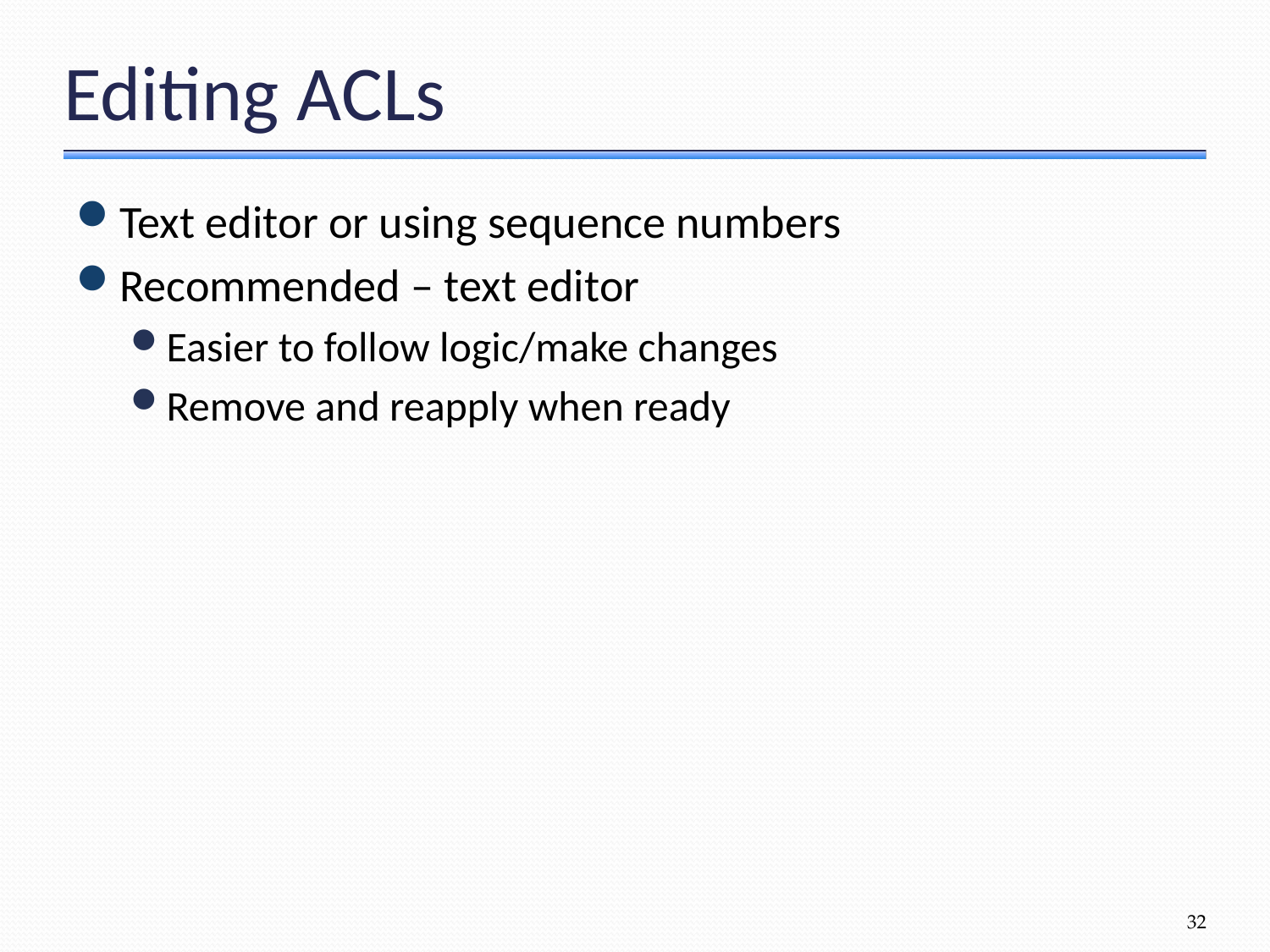

# Editing ACLs
Text editor or using sequence numbers
Recommended – text editor
Easier to follow logic/make changes
Remove and reapply when ready
32